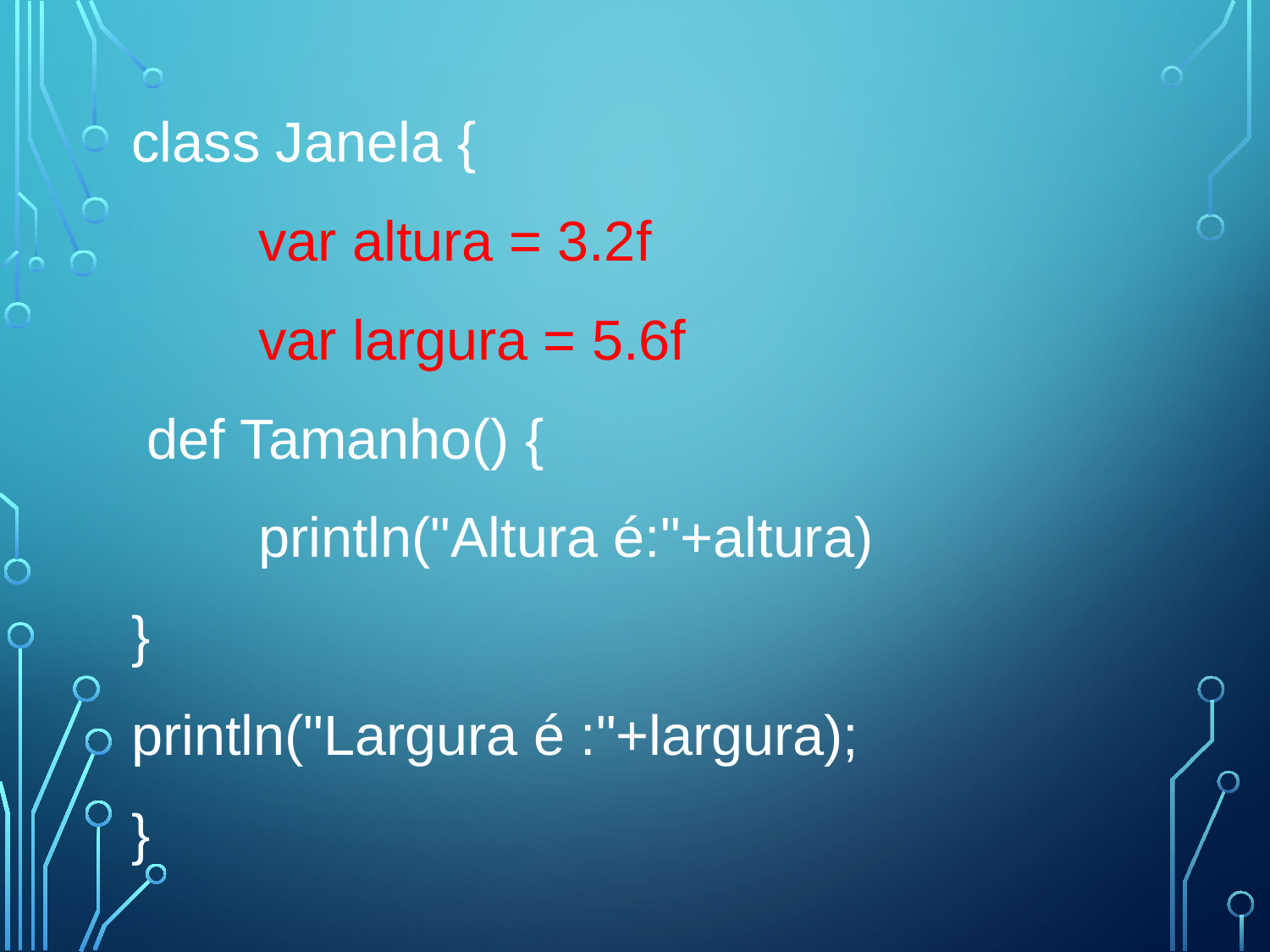

class Janela {
	var altura = 3.2f
	var largura = 5.6f
 def Tamanho() {
	println("Altura é:"+altura)
}
println("Largura é :"+largura);
}